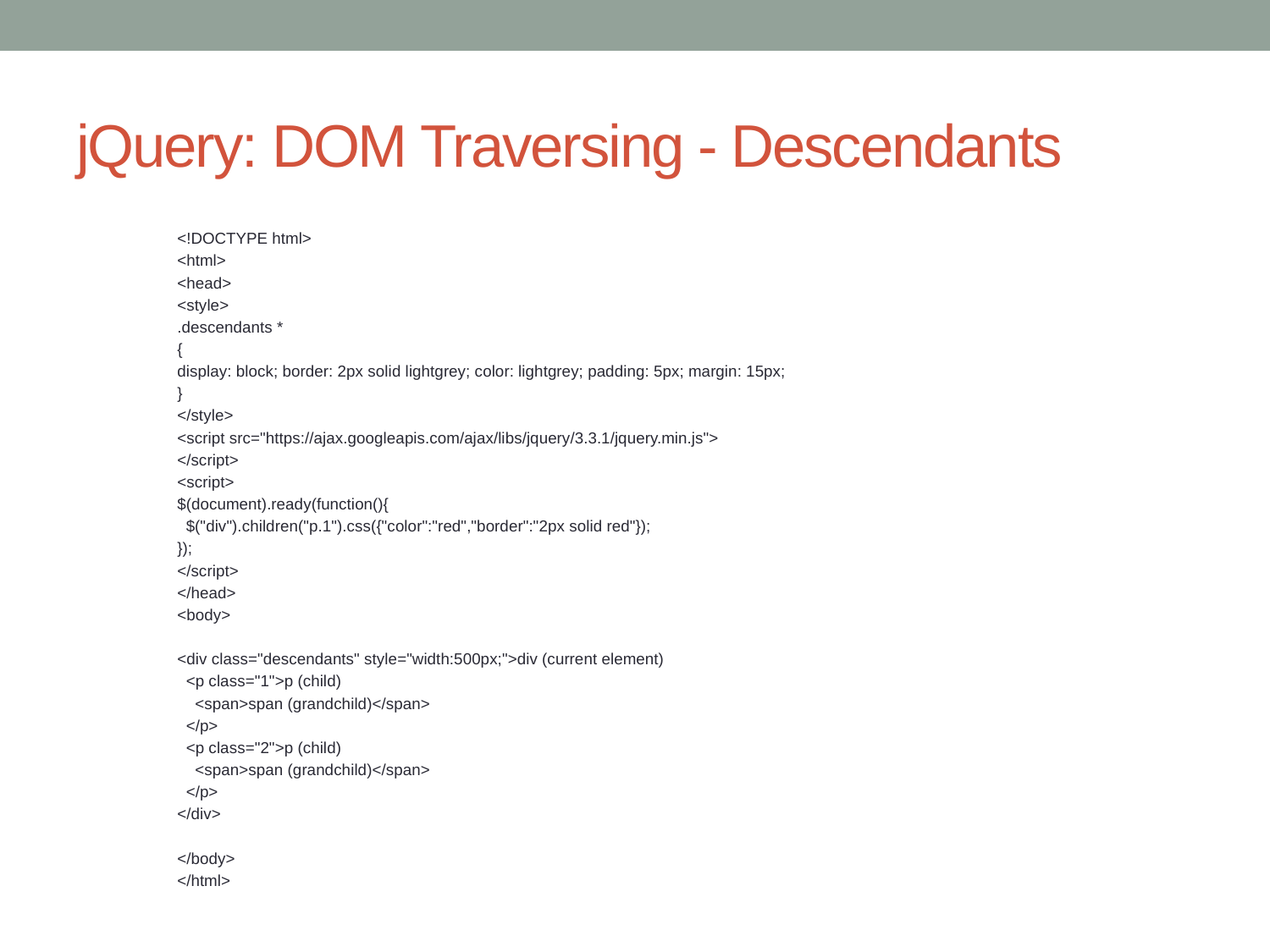

# jQuery: DOM Traversing - Descendants
<!DOCTYPE html>
<html>
<head>
<style>
.descendants *
{
display: block; border: 2px solid lightgrey; color: lightgrey; padding: 5px; margin: 15px;
}
</style>
<script src="https://ajax.googleapis.com/ajax/libs/jquery/3.3.1/jquery.min.js">
</script>
<script>
$(document).ready(function(){
  $("div").children("p.1").css({"color":"red","border":"2px solid red"});
});
</script>
</head>
<body>

<div class="descendants" style="width:500px;">div (current element)
  <p class="1">p (child)
    <span>span (grandchild)</span>
  </p>
  <p class="2">p (child)
    <span>span (grandchild)</span>
  </p>
</div>

</body>
</html>